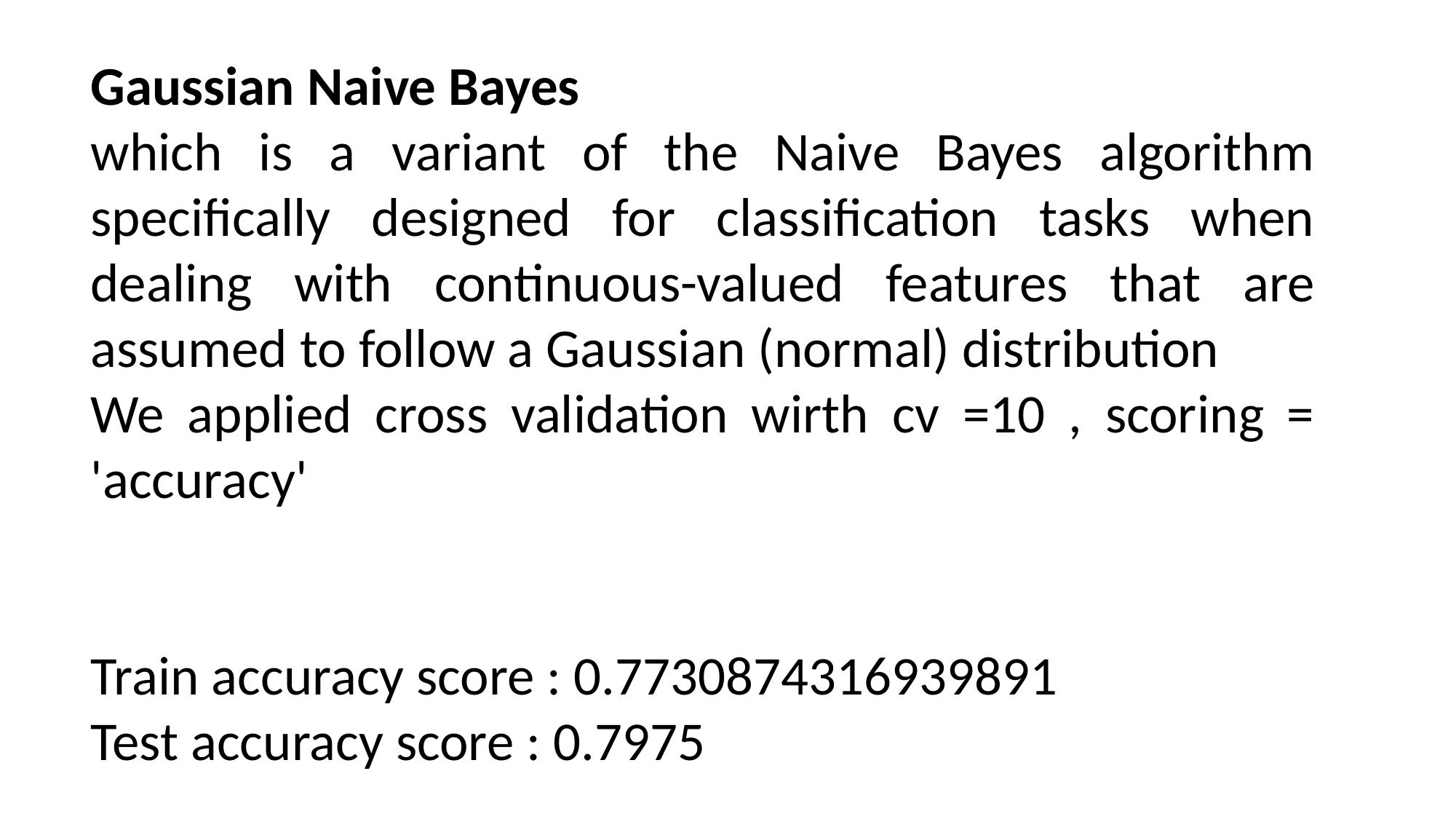

Gaussian Naive Bayes
which is a variant of the Naive Bayes algorithm specifically designed for classification tasks when dealing with continuous-valued features that are assumed to follow a Gaussian (normal) distribution
We applied cross validation wirth cv =10 , scoring = 'accuracy'

Train accuracy score : 0.7730874316939891
Test accuracy score : 0.7975